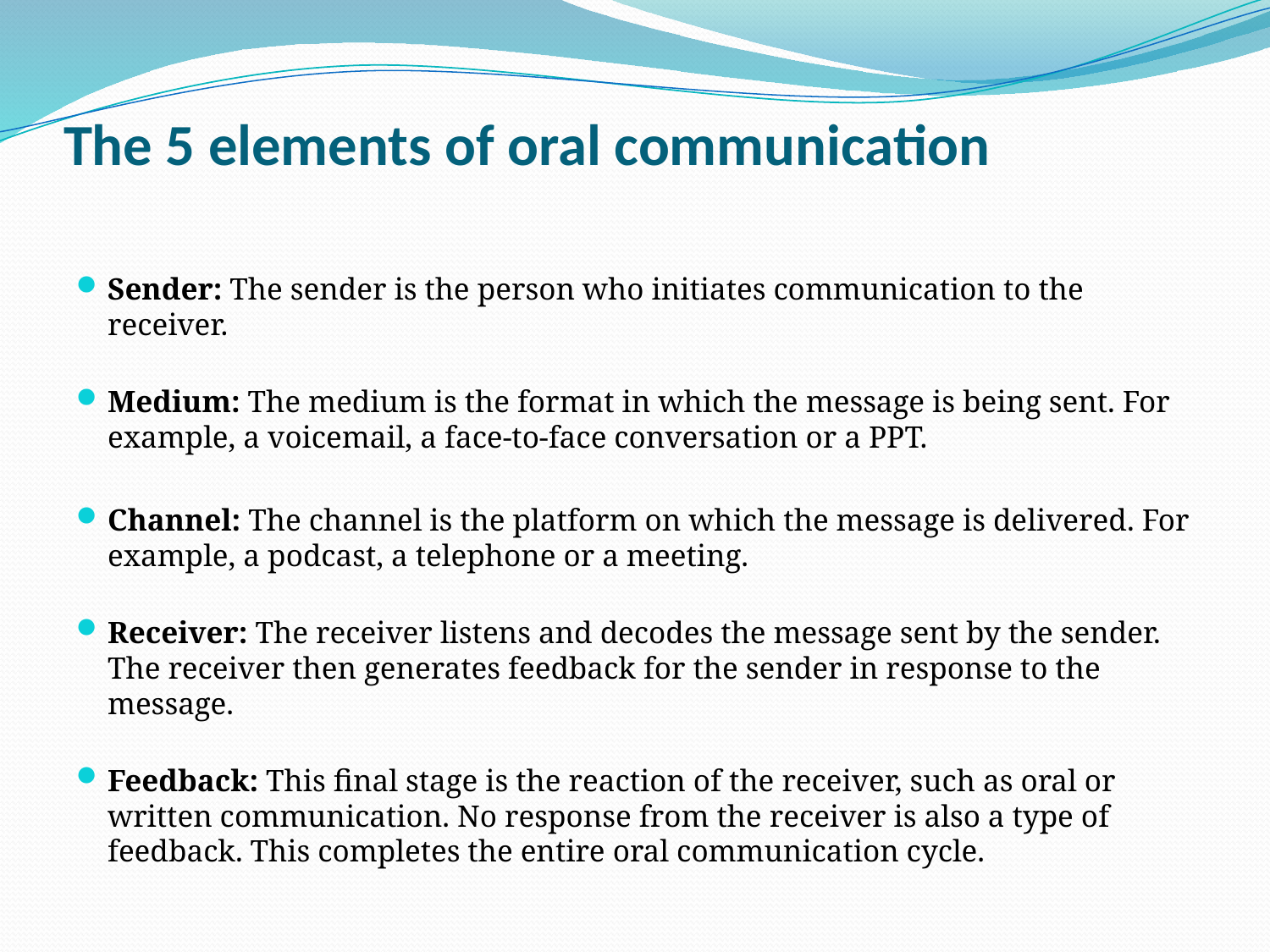

# The 5 elements of oral communication

Sender: The sender is the person who initiates communication to the receiver.
Medium: The medium is the format in which the message is being sent. For example, a voicemail, a face-to-face conversation or a PPT.

Channel: The channel is the platform on which the message is delivered. For example, a podcast, a telephone or a meeting.
Receiver: The receiver listens and decodes the message sent by the sender. The receiver then generates feedback for the sender in response to the message.
Feedback: This final stage is the reaction of the receiver, such as oral or written communication. No response from the receiver is also a type of feedback. This completes the entire oral communication cycle.